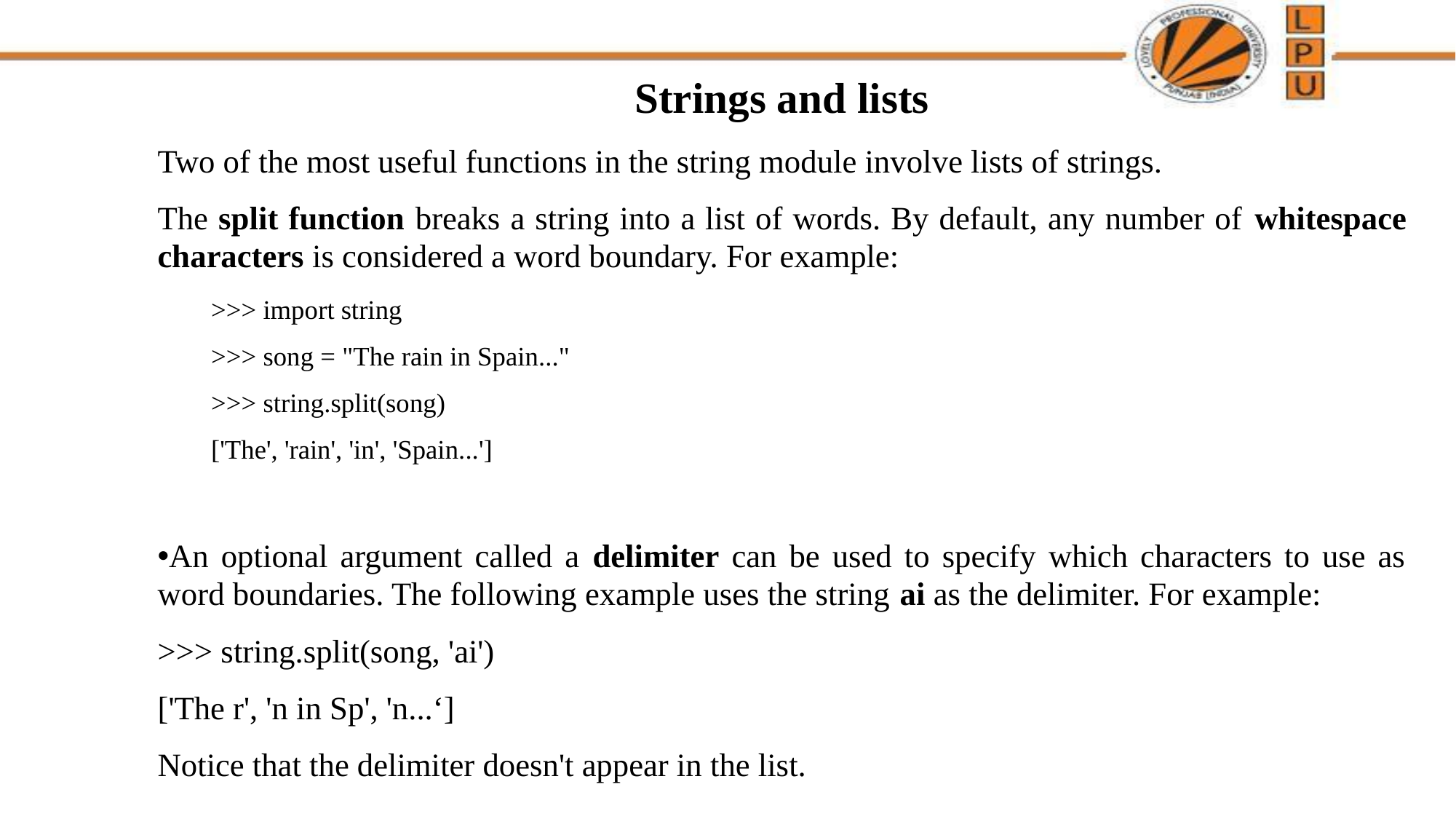

Strings and lists
Two of the most useful functions in the string module involve lists of strings.
The split function breaks a string into a list of words. By default, any number of whitespace characters is considered a word boundary. For example:
>>> import string
>>> song = "The rain in Spain..."
>>> string.split(song)
['The', 'rain', 'in', 'Spain...']

An optional argument called a delimiter can be used to specify which characters to use as word boundaries. The following example uses the string ai as the delimiter. For example:
>>> string.split(song, 'ai')
['The r', 'n in Sp', 'n...‘]
Notice that the delimiter doesn't appear in the list.